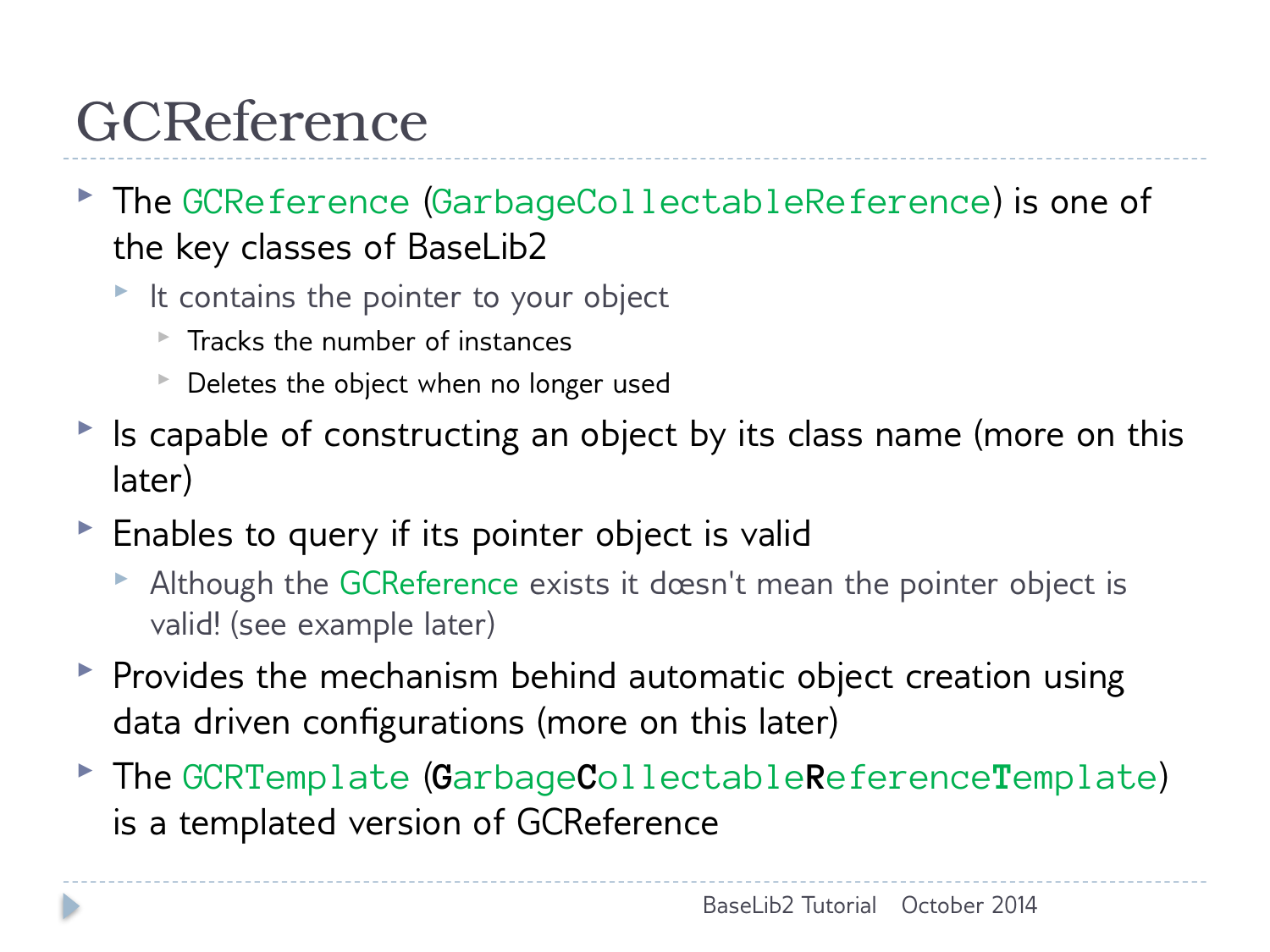

# GCReference
The GCReference (GarbageCollectableReference) is one of the key classes of BaseLib2
It contains the pointer to your object
Tracks the number of instances
Deletes the object when no longer used
Is capable of constructing an object by its class name (more on this later)
Enables to query if its pointer object is valid
Although the GCReference exists it doesn't mean the pointer object is valid! (see example later)
Provides the mechanism behind automatic object creation using data driven configurations (more on this later)
The GCRTemplate (GarbageCollectableReferenceTemplate) is a templated version of GCReference
BaseLib2 Tutorial
October 2014